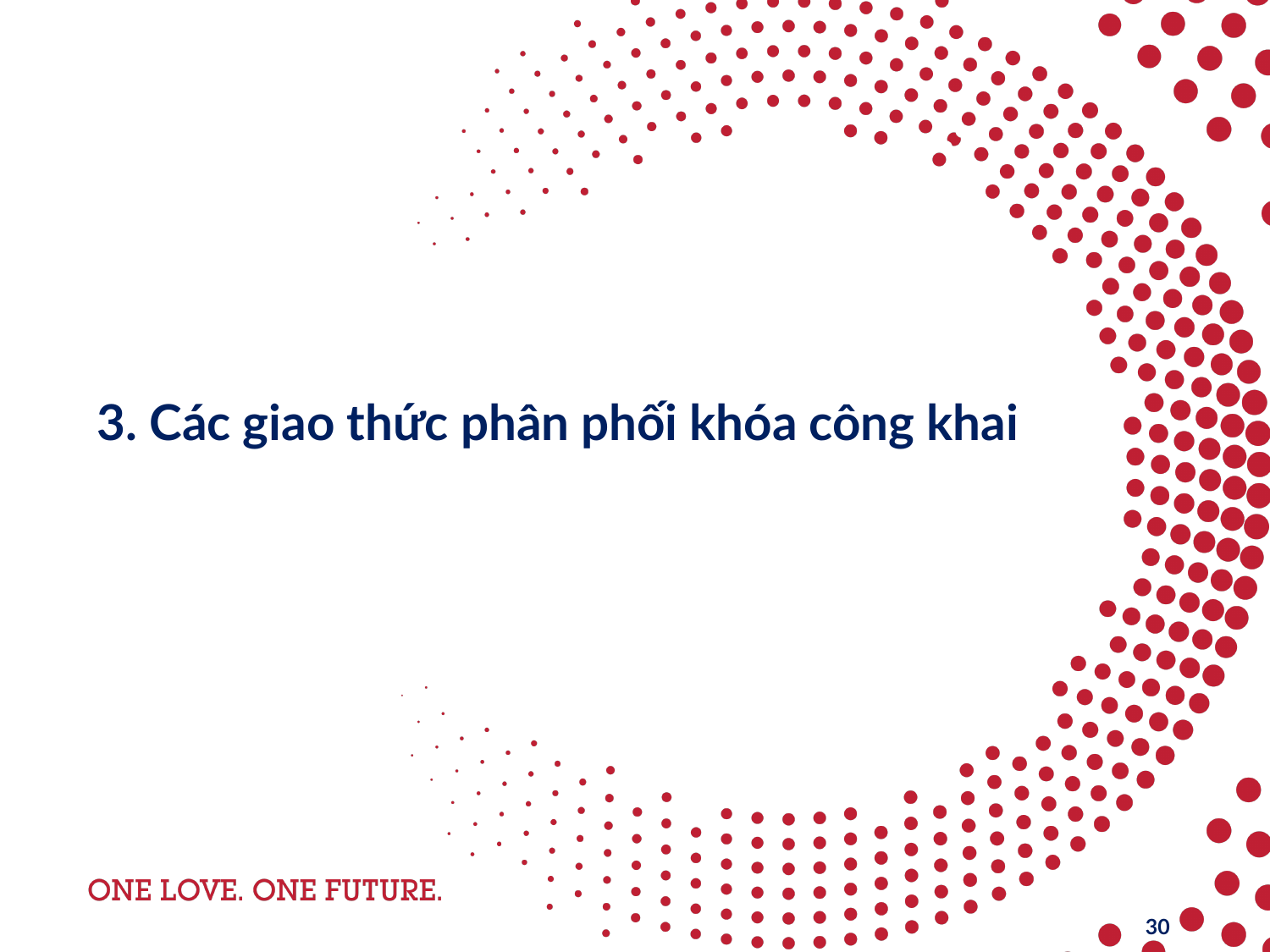

# 3. Các giao thức phân phối khóa công khai

30